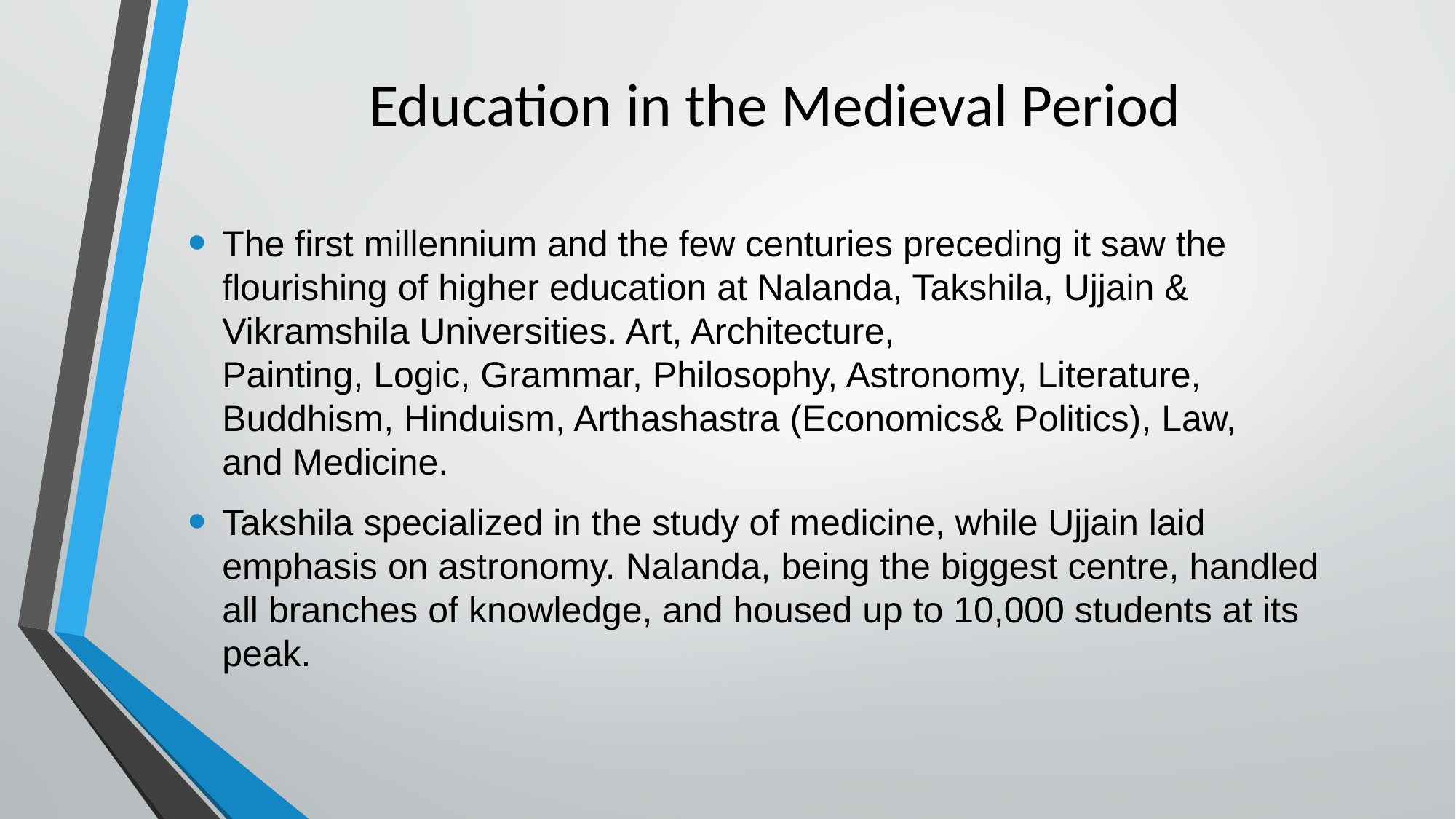

# Education in the Medieval Period
The first millennium and the few centuries preceding it saw the flourishing of higher education at Nalanda, Takshila, Ujjain & Vikramshila Universities. Art, Architecture, Painting, Logic, Grammar, Philosophy, Astronomy, Literature, Buddhism, Hinduism, Arthashastra (Economics& Politics), Law, and Medicine.
Takshila specialized in the study of medicine, while Ujjain laid emphasis on astronomy. Nalanda, being the biggest centre, handled all branches of knowledge, and housed up to 10,000 students at its peak.